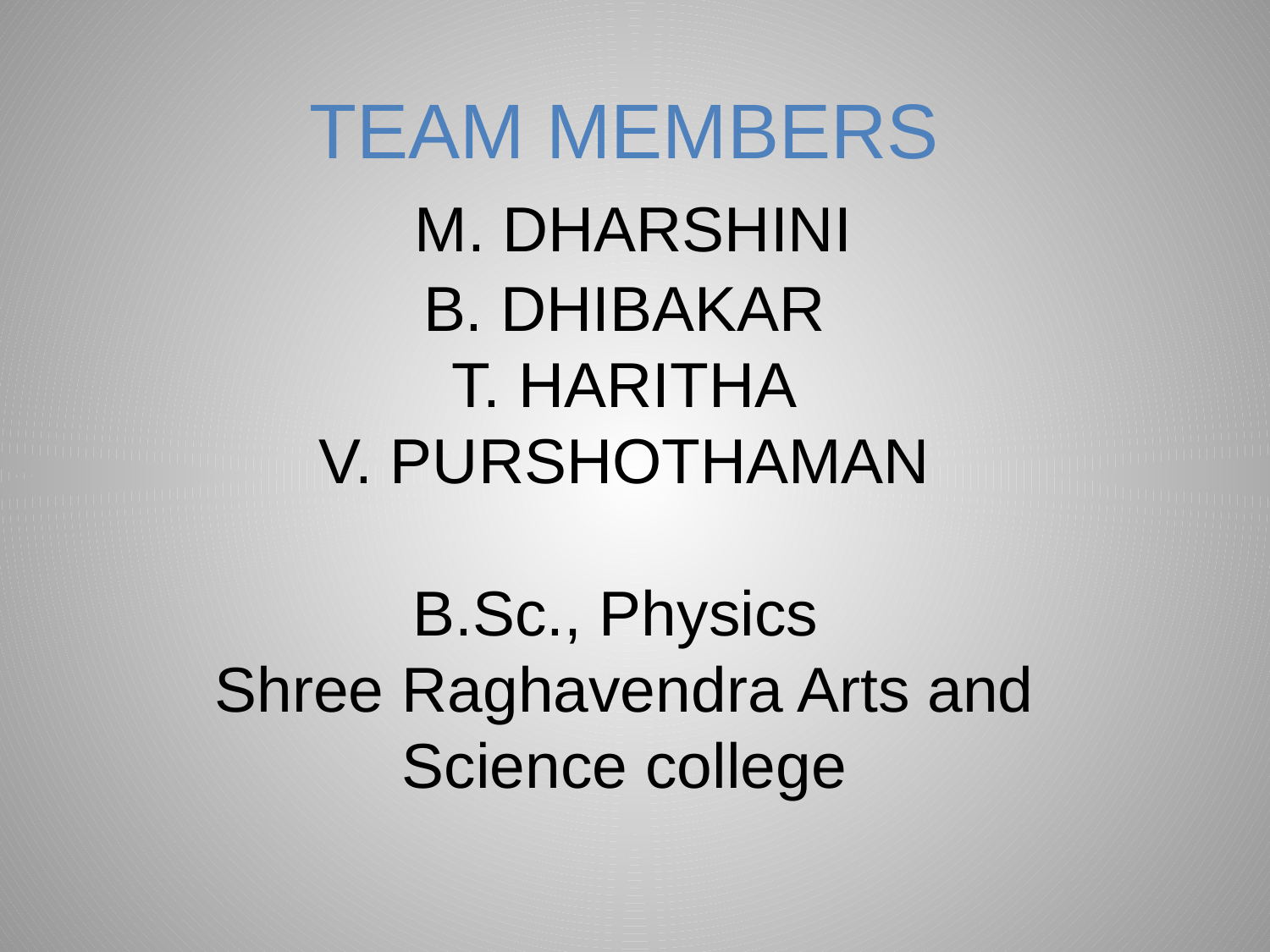

# TEAM MEMBERS M. DHARSHINI B. DHIBAKAR T. HARITHA V. PURSHOTHAMAN B.Sc., Physics Shree Raghavendra Arts and Science college